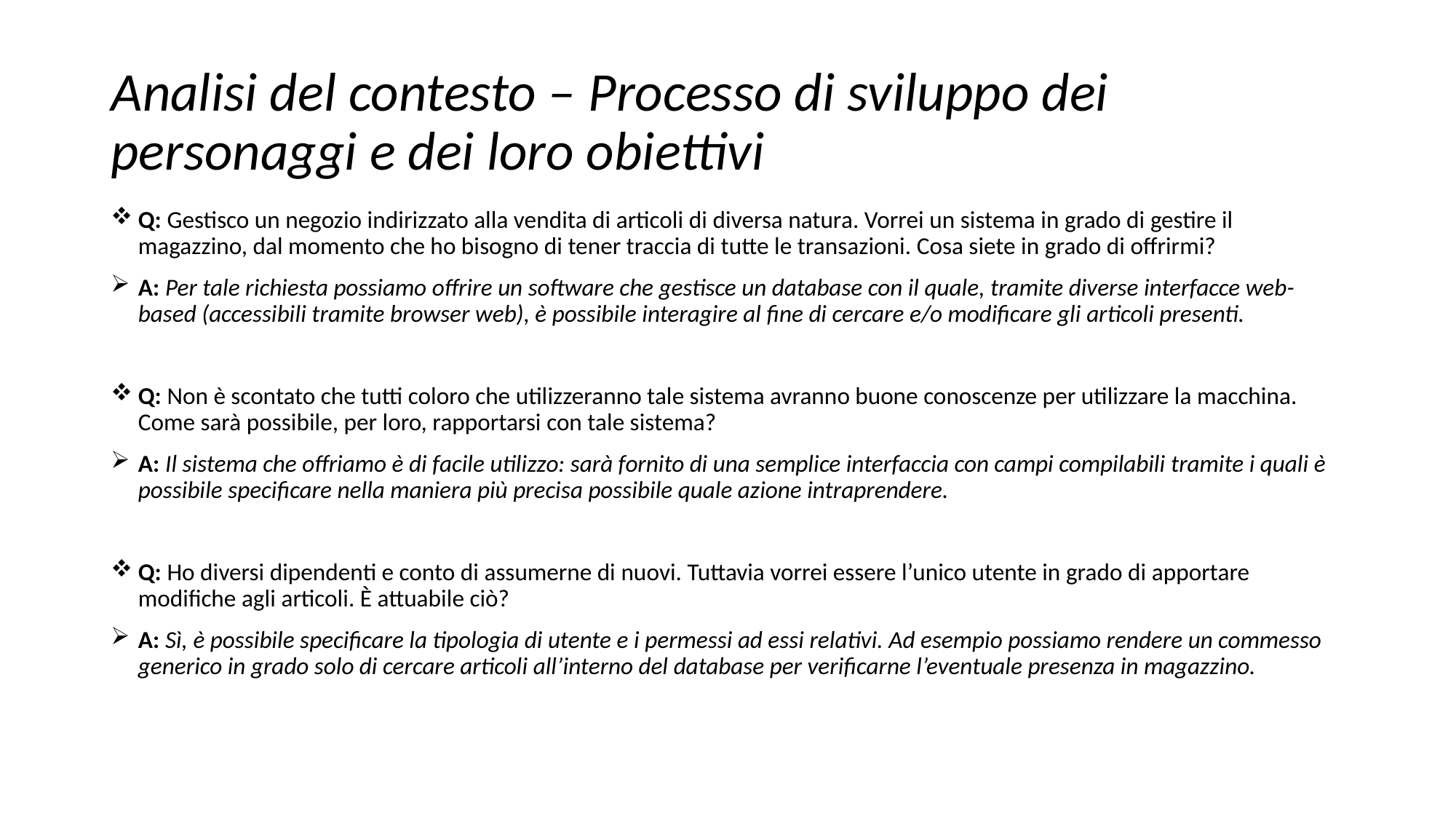

# Analisi del contesto – Processo di sviluppo dei personaggi e dei loro obiettivi
Q: Gestisco un negozio indirizzato alla vendita di articoli di diversa natura. Vorrei un sistema in grado di gestire il magazzino, dal momento che ho bisogno di tener traccia di tutte le transazioni. Cosa siete in grado di offrirmi?
A: Per tale richiesta possiamo offrire un software che gestisce un database con il quale, tramite diverse interfacce web-based (accessibili tramite browser web), è possibile interagire al fine di cercare e/o modificare gli articoli presenti.

Q: Non è scontato che tutti coloro che utilizzeranno tale sistema avranno buone conoscenze per utilizzare la macchina. Come sarà possibile, per loro, rapportarsi con tale sistema?
A: Il sistema che offriamo è di facile utilizzo: sarà fornito di una semplice interfaccia con campi compilabili tramite i quali è possibile specificare nella maniera più precisa possibile quale azione intraprendere.

Q: Ho diversi dipendenti e conto di assumerne di nuovi. Tuttavia vorrei essere l’unico utente in grado di apportare modifiche agli articoli. È attuabile ciò?
A: Sì, è possibile specificare la tipologia di utente e i permessi ad essi relativi. Ad esempio possiamo rendere un commesso generico in grado solo di cercare articoli all’interno del database per verificarne l’eventuale presenza in magazzino.